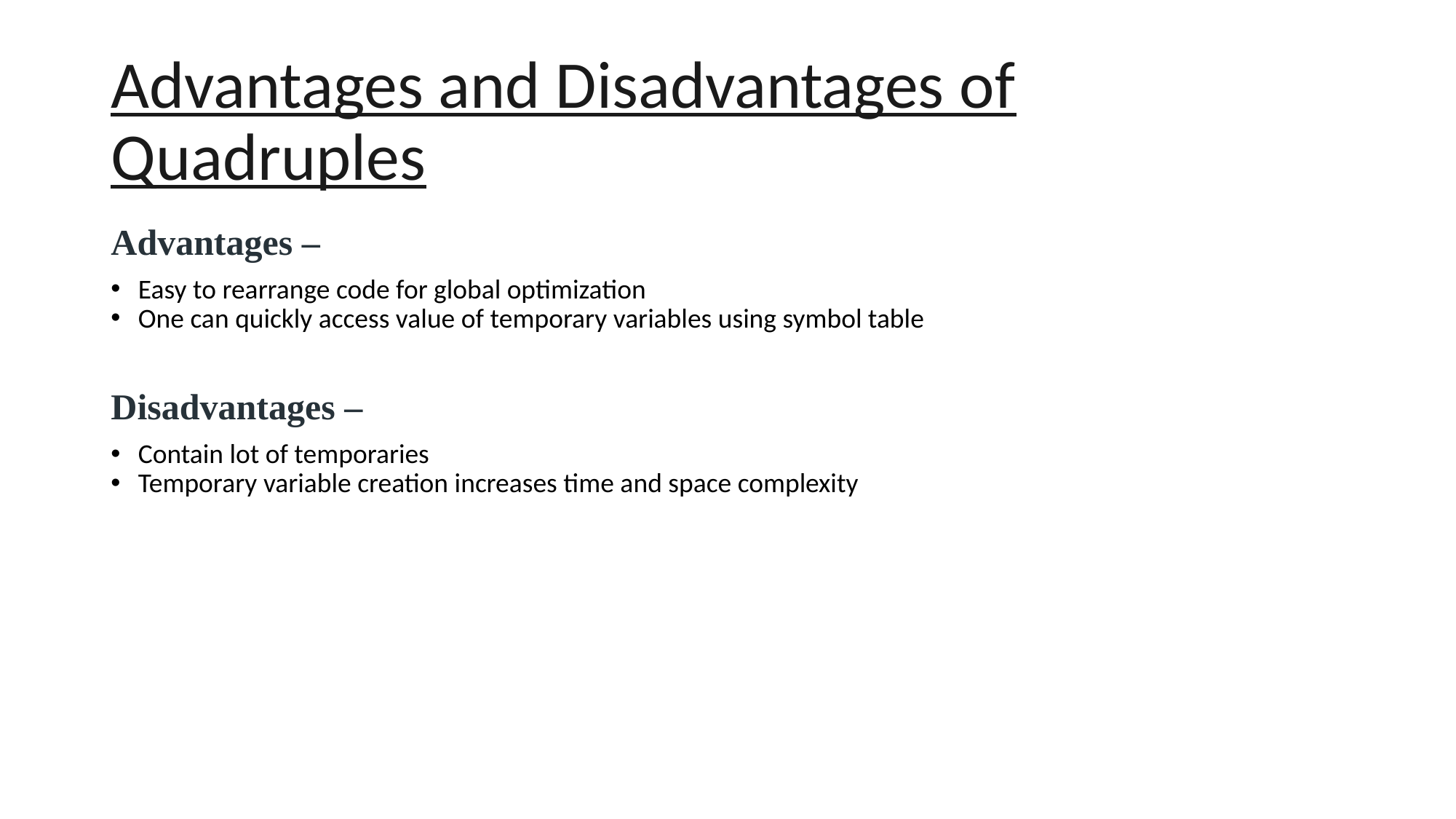

# Advantages and Disadvantages of Quadruples
Advantages –
Easy to rearrange code for global optimization
One can quickly access value of temporary variables using symbol table
Disadvantages –
Contain lot of temporaries
Temporary variable creation increases time and space complexity